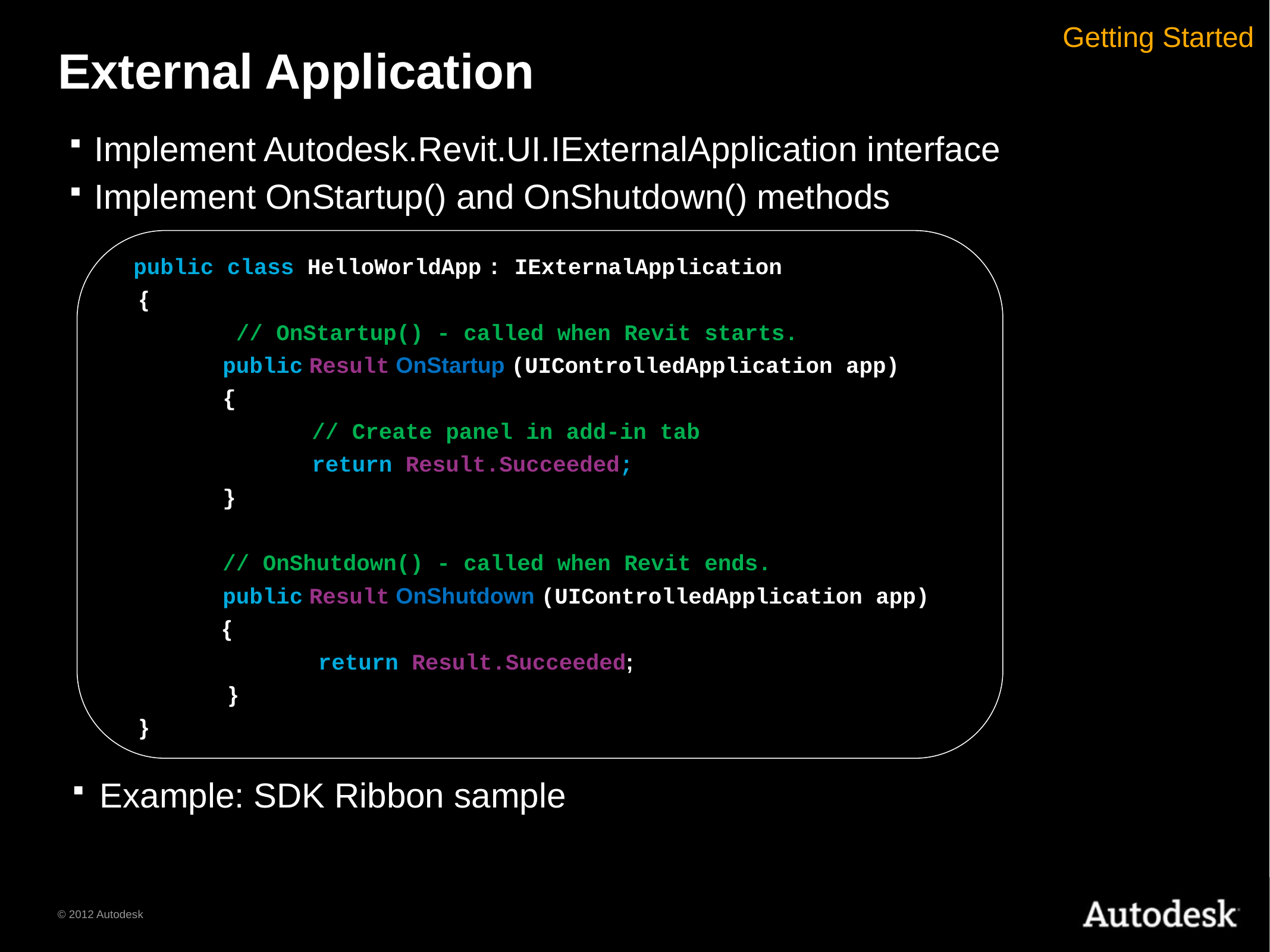

# External Application
Getting Started
Implement Autodesk.Revit.UI.IExternalApplication interface
Implement OnStartup() and OnShutdown() methods

 	public class HelloWorldApp : IExternalApplication
   	 {
       		 // OnStartup() - called when Revit starts.
       		public Result OnStartup (UIControlledApplication app)
       		{
                    // Create panel in add-in tab
           			return Result.Succeeded;
        	}

        		// OnShutdown() - called when Revit ends.
        		public Result OnShutdown (UIControlledApplication app)
        		{
           			 return Result.Succeeded;
       		 }
   	 }

Example: SDK Ribbon sample